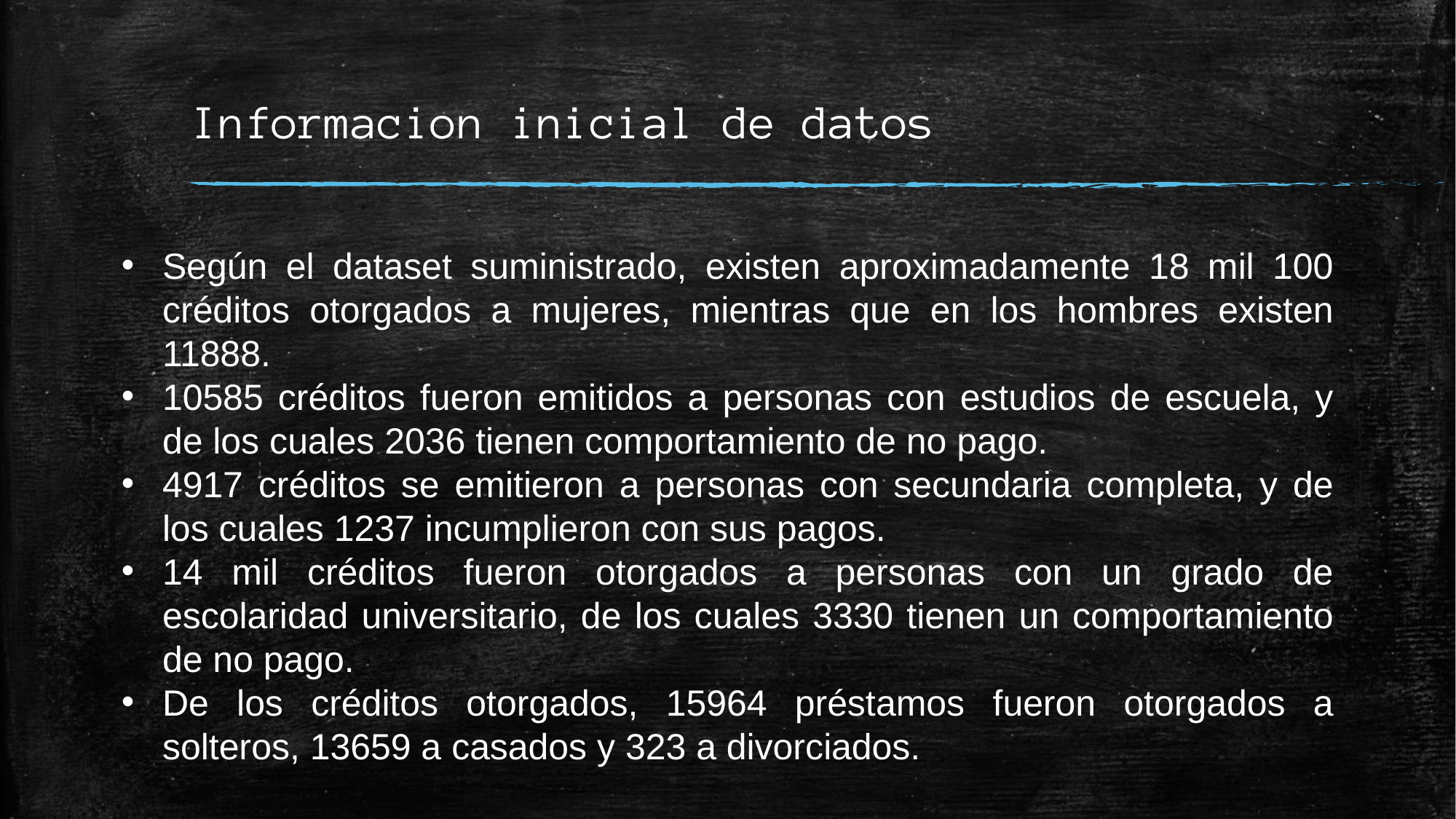

# Informacion inicial de datos
Según el dataset suministrado, existen aproximadamente 18 mil 100 créditos otorgados a mujeres, mientras que en los hombres existen 11888.
10585 créditos fueron emitidos a personas con estudios de escuela, y de los cuales 2036 tienen comportamiento de no pago.
4917 créditos se emitieron a personas con secundaria completa, y de los cuales 1237 incumplieron con sus pagos.
14 mil créditos fueron otorgados a personas con un grado de escolaridad universitario, de los cuales 3330 tienen un comportamiento de no pago.
De los créditos otorgados, 15964 préstamos fueron otorgados a solteros, 13659 a casados y 323 a divorciados.